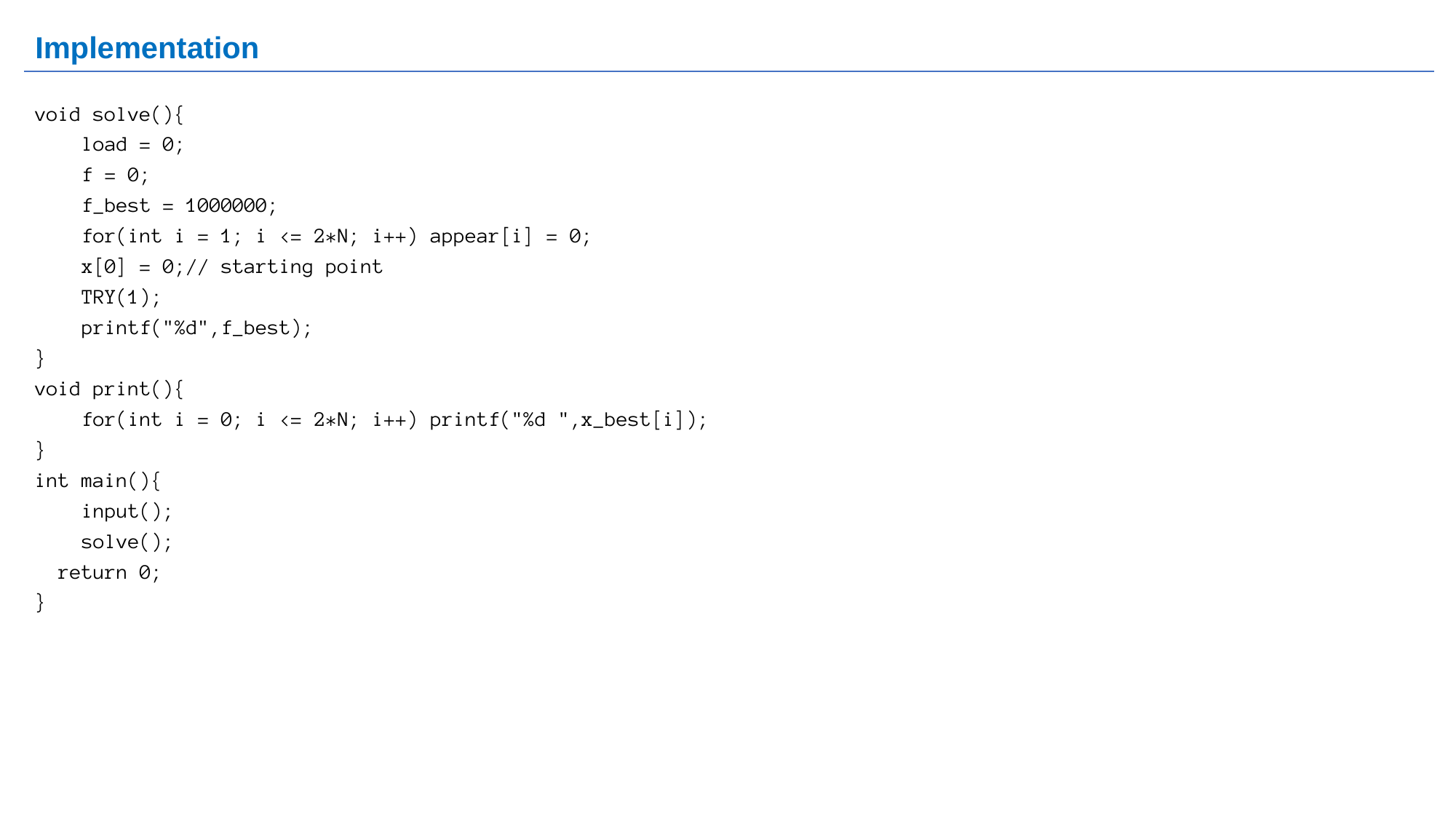

# Implementation
void solve(){
    load = 0;
    f = 0;
    f_best = 1000000;
    for(int i = 1; i <= 2*N; i++) appear[i] = 0;
    x[0] = 0;// starting point
    TRY(1);
    printf("%d",f_best);
}
void print(){
    for(int i = 0; i <= 2*N; i++) printf("%d ",x_best[i]);
}
int main(){
    input();
    solve();
  return 0;
}